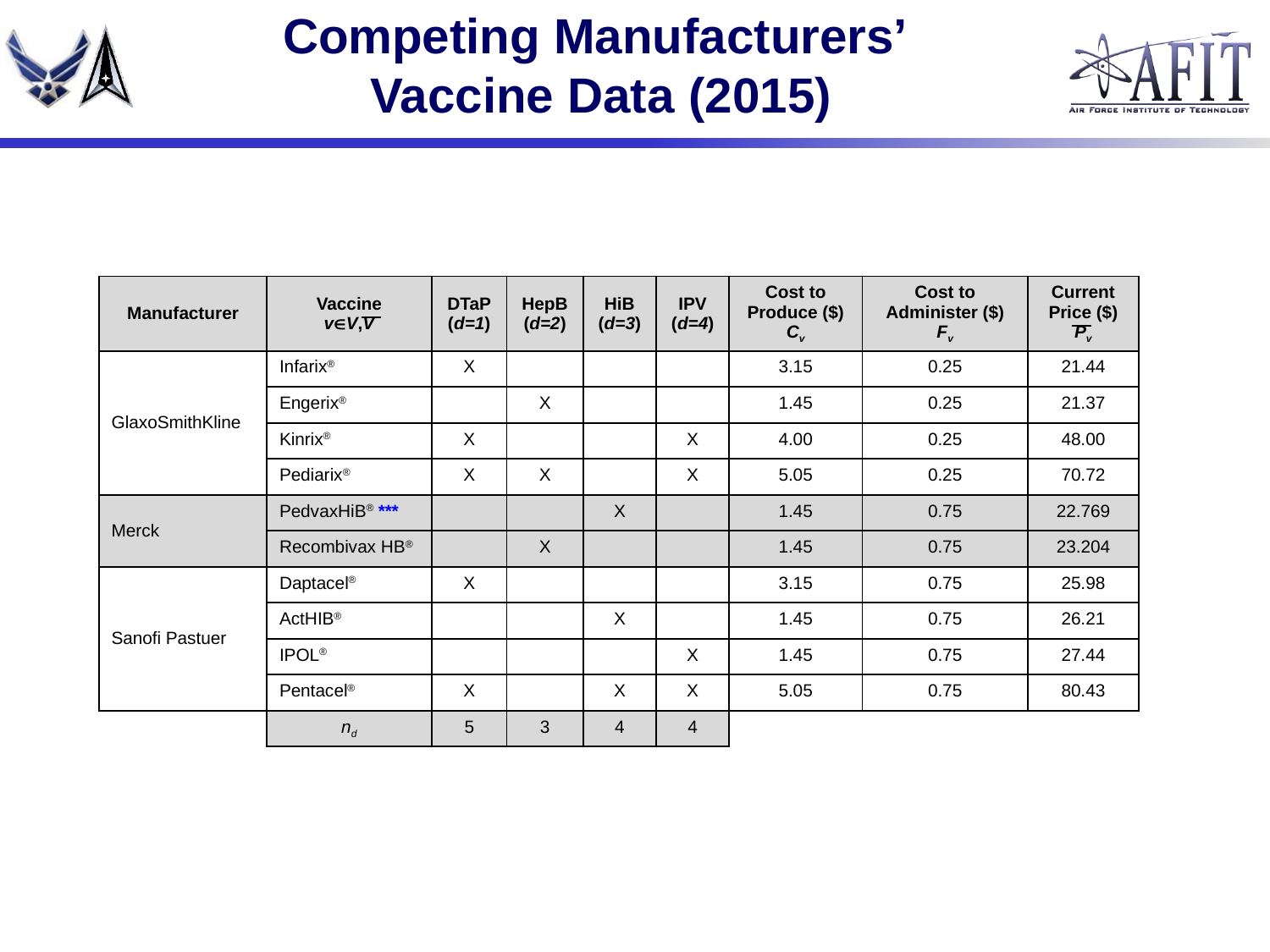

# Competing Manufacturers’ Vaccine Data (2015)
| Manufacturer | Vaccine v∈V,V | DTaP (d=1) | HepB (d=2) | HiB (d=3) | IPV (d=4) | Cost to Produce ($) Cv | Cost to Administer ($) Fv | Current Price ($) Pv |
| --- | --- | --- | --- | --- | --- | --- | --- | --- |
| GlaxoSmithKline | Infarix® | X |  |  |  | 3.15 | 0.25 | 21.44 |
|  | Engerix® |  | X |  |  | 1.45 | 0.25 | 21.37 |
|  | Kinrix® | X |  |  | X | 4.00 | 0.25 | 48.00 |
|  | Pediarix® | X | X |  | X | 5.05 | 0.25 | 70.72 |
| Merck | PedvaxHiB® \*\*\* |  |  | X |  | 1.45 | 0.75 | 22.769 |
|  | Recombivax HB® |  | X |  |  | 1.45 | 0.75 | 23.204 |
| Sanofi Pastuer | Daptacel® | X |  |  |  | 3.15 | 0.75 | 25.98 |
|  | ActHIB® |  |  | X |  | 1.45 | 0.75 | 26.21 |
|  | IPOL® |  |  |  | X | 1.45 | 0.75 | 27.44 |
|  | Pentacel® | X |  | X | X | 5.05 | 0.75 | 80.43 |
|  | nd | 5 | 3 | 4 | 4 |  |  |  |